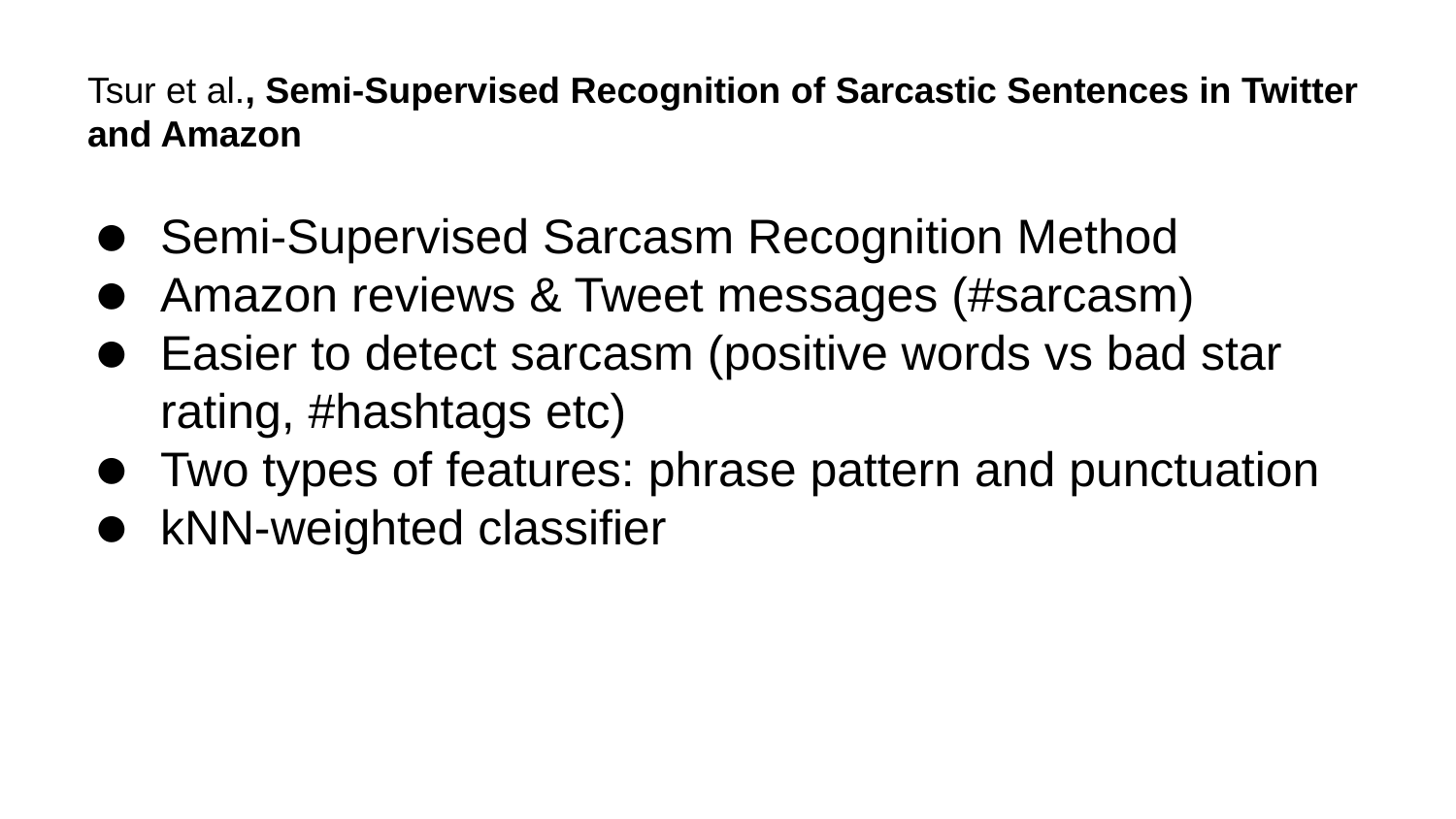

# Tsur et al., Semi-Supervised Recognition of Sarcastic Sentences in Twitter and Amazon
Semi-Supervised Sarcasm Recognition Method
Amazon reviews & Tweet messages (#sarcasm)
Easier to detect sarcasm (positive words vs bad star rating, #hashtags etc)
Two types of features: phrase pattern and punctuation
kNN-weighted classifier